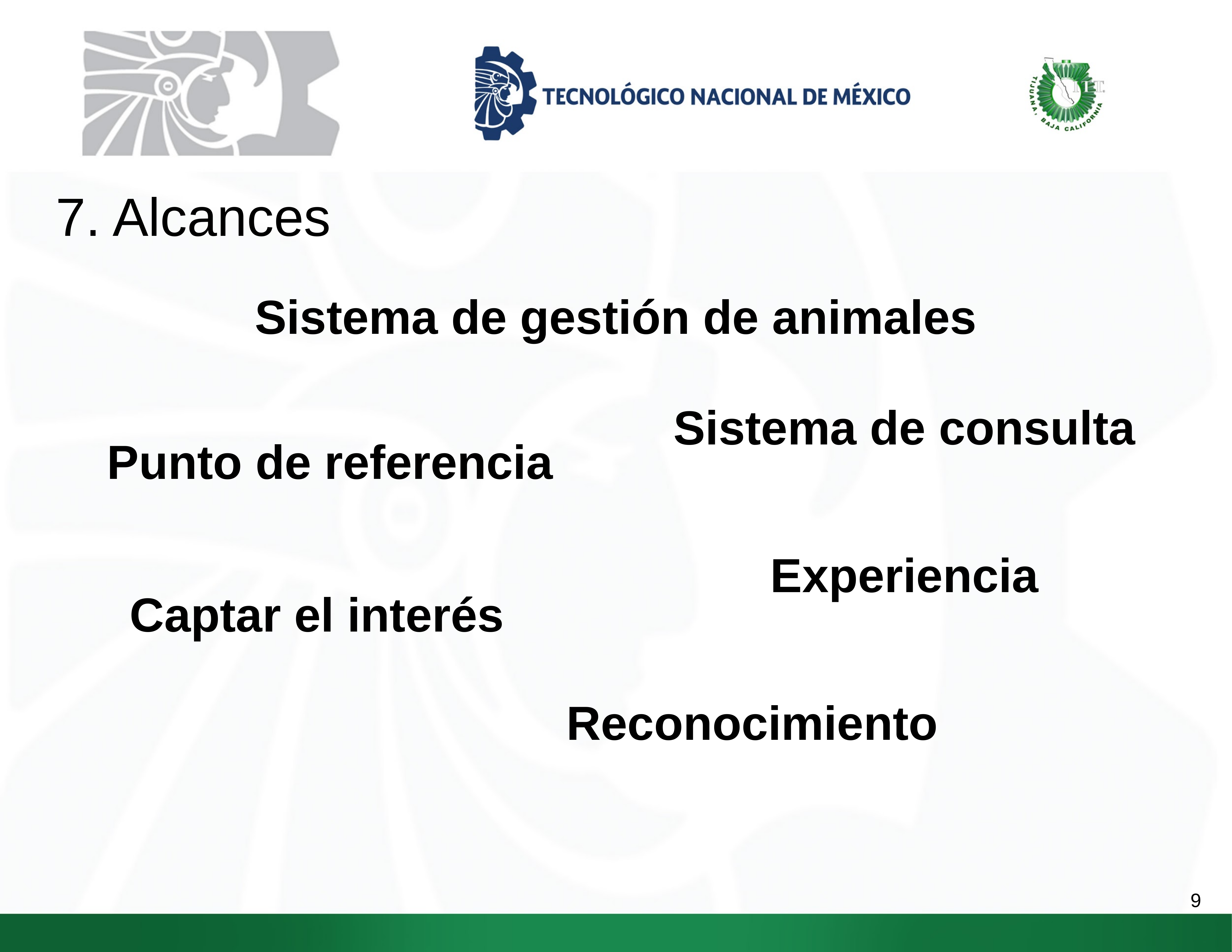

# 7. Alcances
Sistema de gestión de animales
Sistema de consulta
Punto de referencia
Experiencia
Captar el interés
Reconocimiento
9